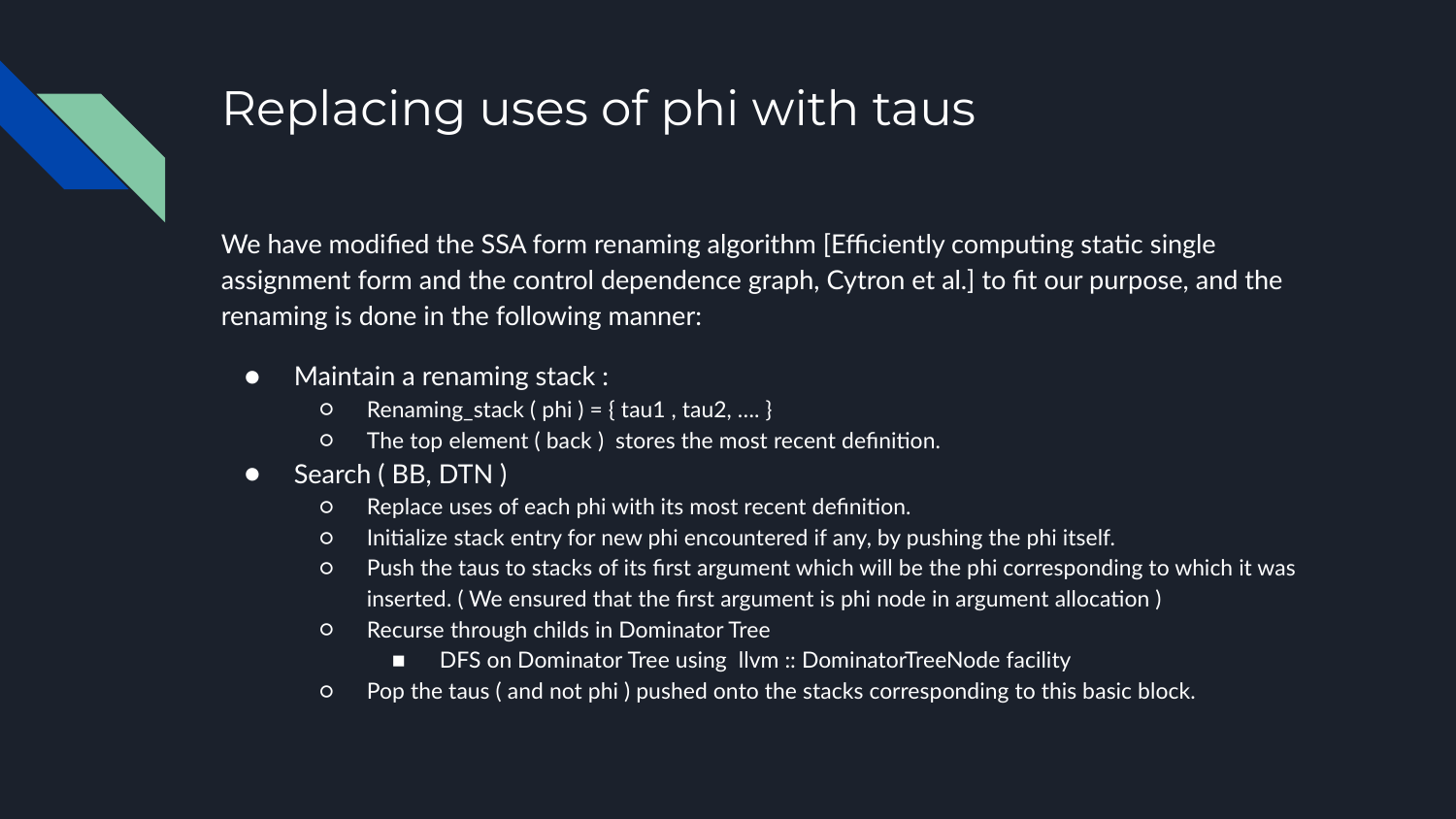

# Replacing uses of phi with taus
We have modified the SSA form renaming algorithm [Efficiently computing static single assignment form and the control dependence graph, Cytron et al.] to fit our purpose, and the renaming is done in the following manner:
Maintain a renaming stack :
Renaming_stack ( phi ) = { tau1 , tau2, …. }
The top element ( back )  stores the most recent definition.
Search ( BB, DTN )
Replace uses of each phi with its most recent definition.
Initialize stack entry for new phi encountered if any, by pushing the phi itself.
Push the taus to stacks of its first argument which will be the phi corresponding to which it was inserted. ( We ensured that the first argument is phi node in argument allocation )
Recurse through childs in Dominator Tree
DFS on Dominator Tree using  llvm :: DominatorTreeNode facility
Pop the taus ( and not phi ) pushed onto the stacks corresponding to this basic block.